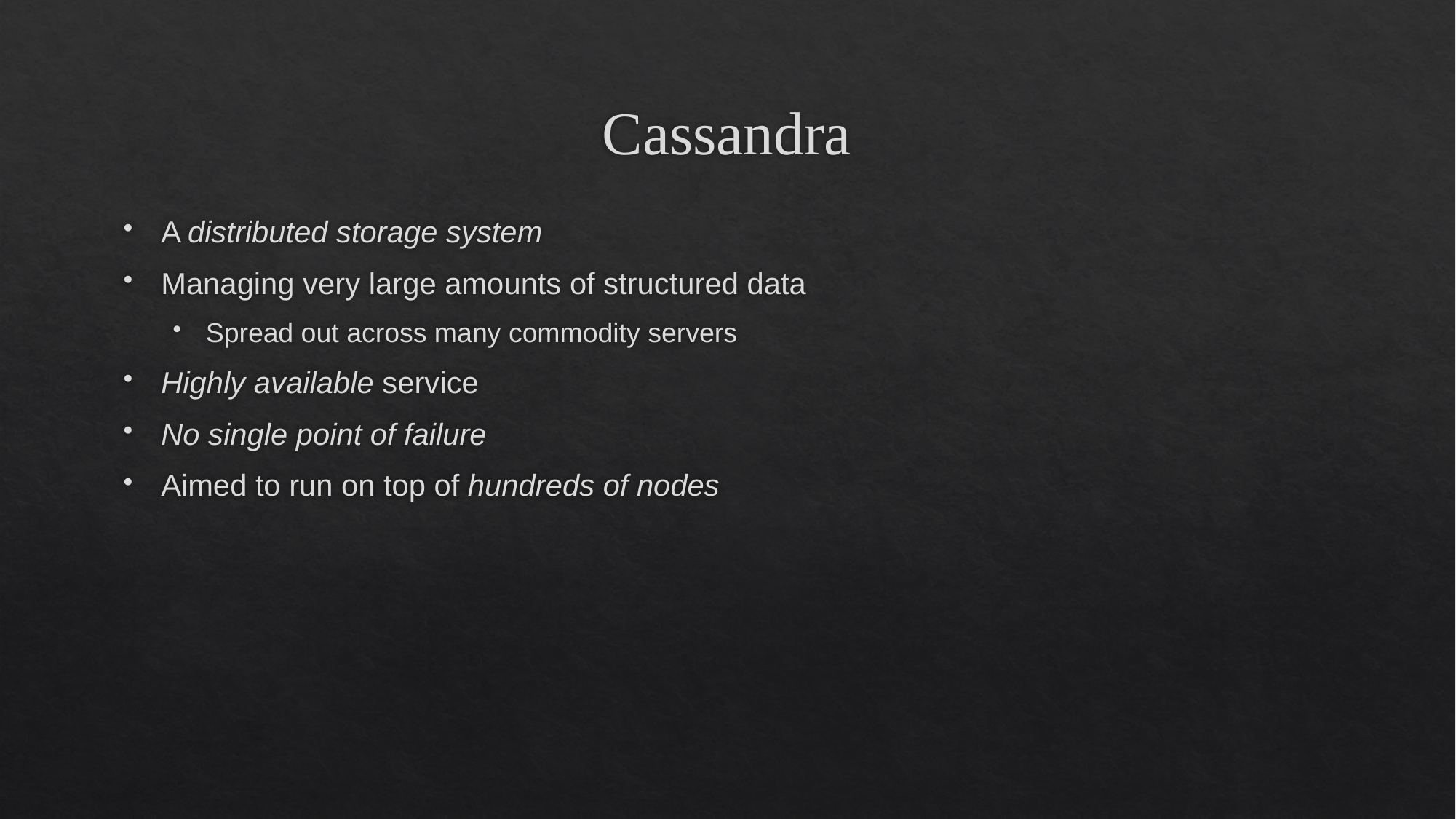

# Cassandra
A distributed storage system
Managing very large amounts of structured data
Spread out across many commodity servers
Highly available service
No single point of failure
Aimed to run on top of hundreds of nodes